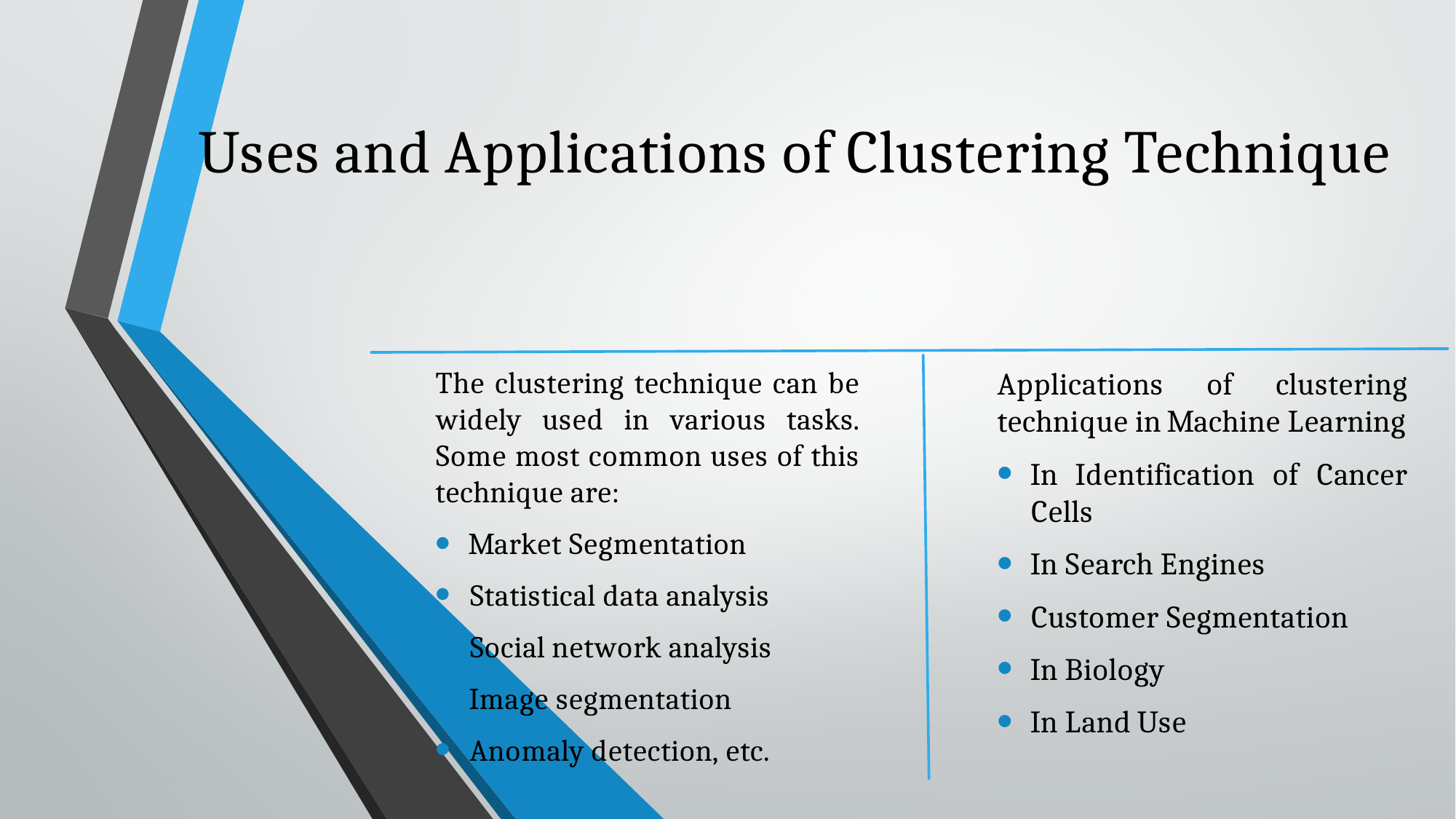

# Uses and Applications of Clustering Technique
The clustering technique can be widely used in various tasks. Some most common uses of this technique are:
Market Segmentation
Statistical data analysis
Social network analysis
Image segmentation
Anomaly detection, etc.

Applications of clustering technique in Machine Learning
In Identification of Cancer Cells
In Search Engines
Customer Segmentation
In Biology
In Land Use